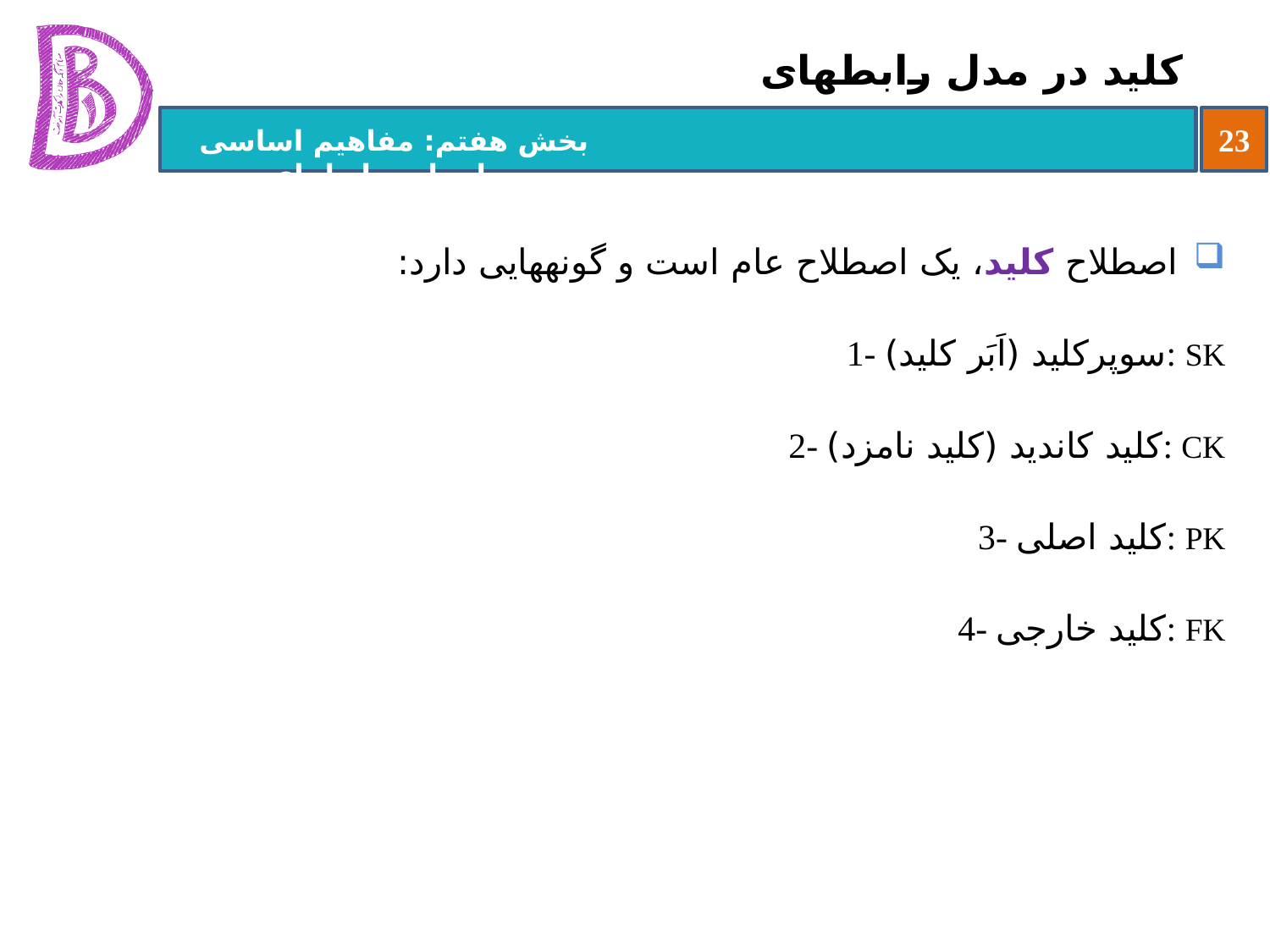

# کلید در مدل رابطه‏ای
اصطلاح کلید، یک اصطلاح عام است و گونه‏هایی دارد:
1- سوپرکلید (اَبَر کلید): SK
2- کلید کاندید (کلید نامزد): CK
3- کلید اصلی: PK
4- کلید خارجی: FK